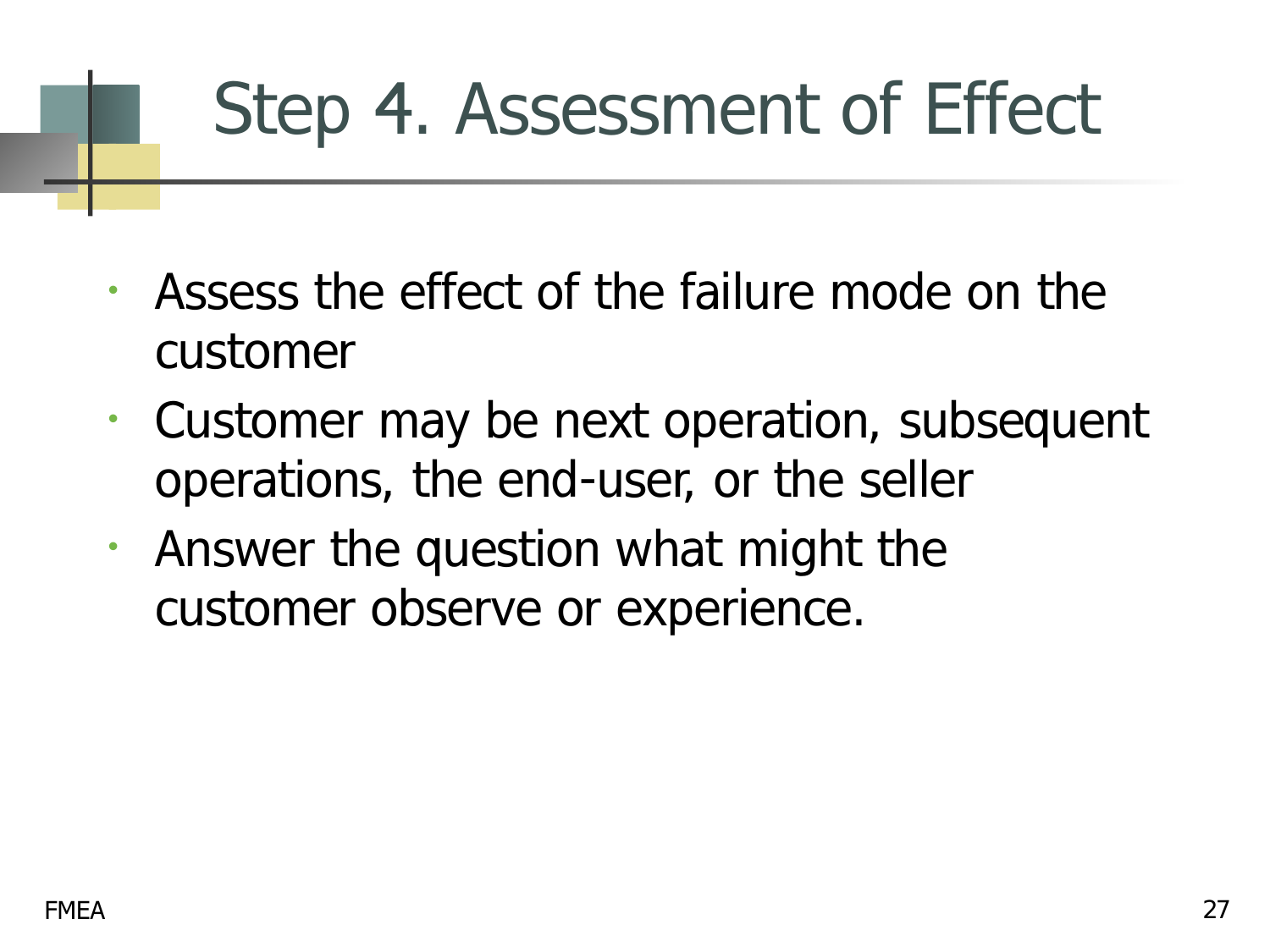

# Step 4. Assessment of Effect
Assess the effect of the failure mode on the customer
Customer may be next operation, subsequent operations, the end-user, or the seller
Answer the question what might the customer observe or experience.
27
FMEA